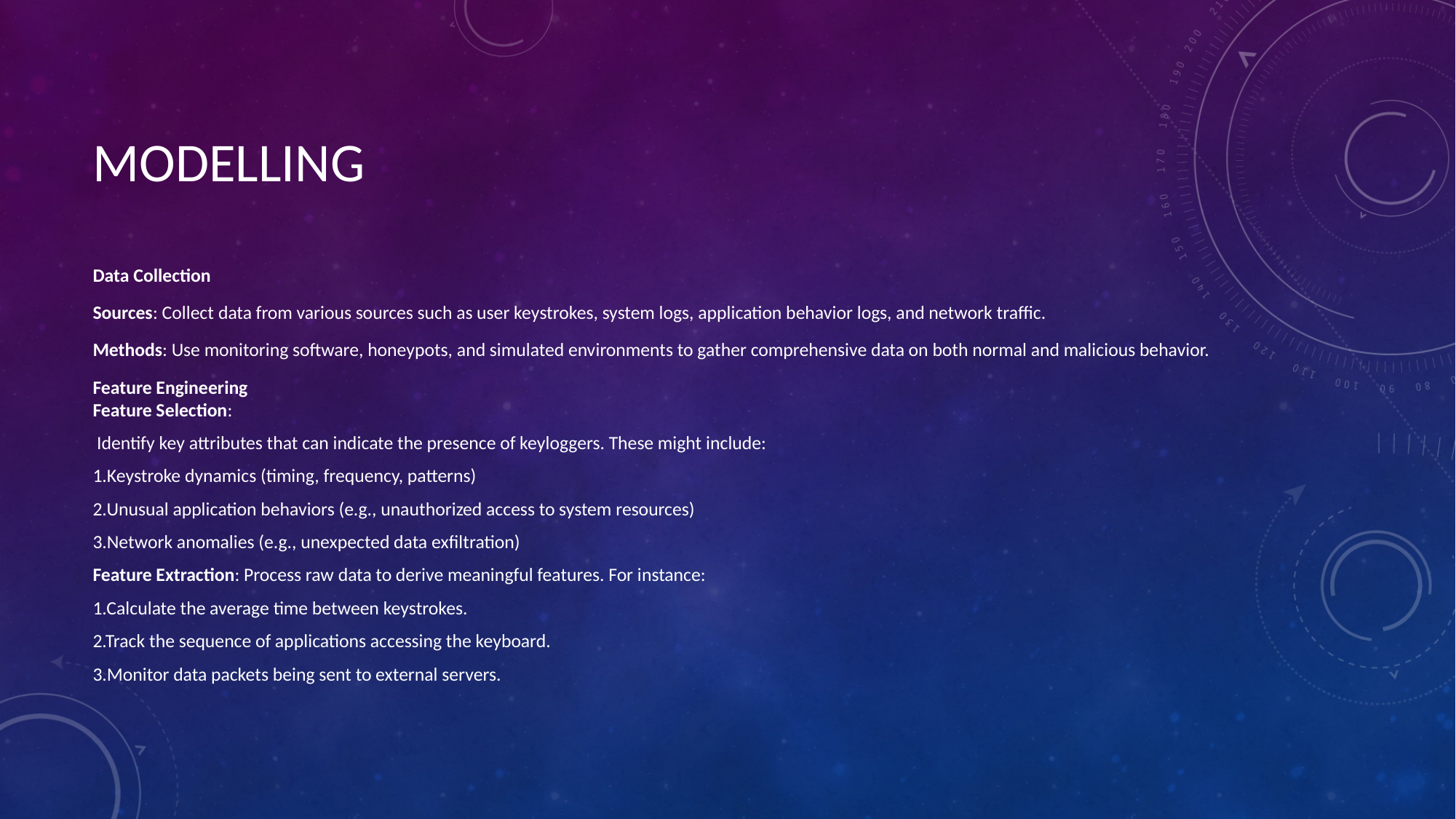

# Modelling
Data Collection
Sources: Collect data from various sources such as user keystrokes, system logs, application behavior logs, and network traffic.
Methods: Use monitoring software, honeypots, and simulated environments to gather comprehensive data on both normal and malicious behavior.
Feature Engineering
Feature Selection:
 Identify key attributes that can indicate the presence of keyloggers. These might include:
1.Keystroke dynamics (timing, frequency, patterns)
2.Unusual application behaviors (e.g., unauthorized access to system resources)
3.Network anomalies (e.g., unexpected data exfiltration)
Feature Extraction: Process raw data to derive meaningful features. For instance:
1.Calculate the average time between keystrokes.
2.Track the sequence of applications accessing the keyboard.
3.Monitor data packets being sent to external servers.